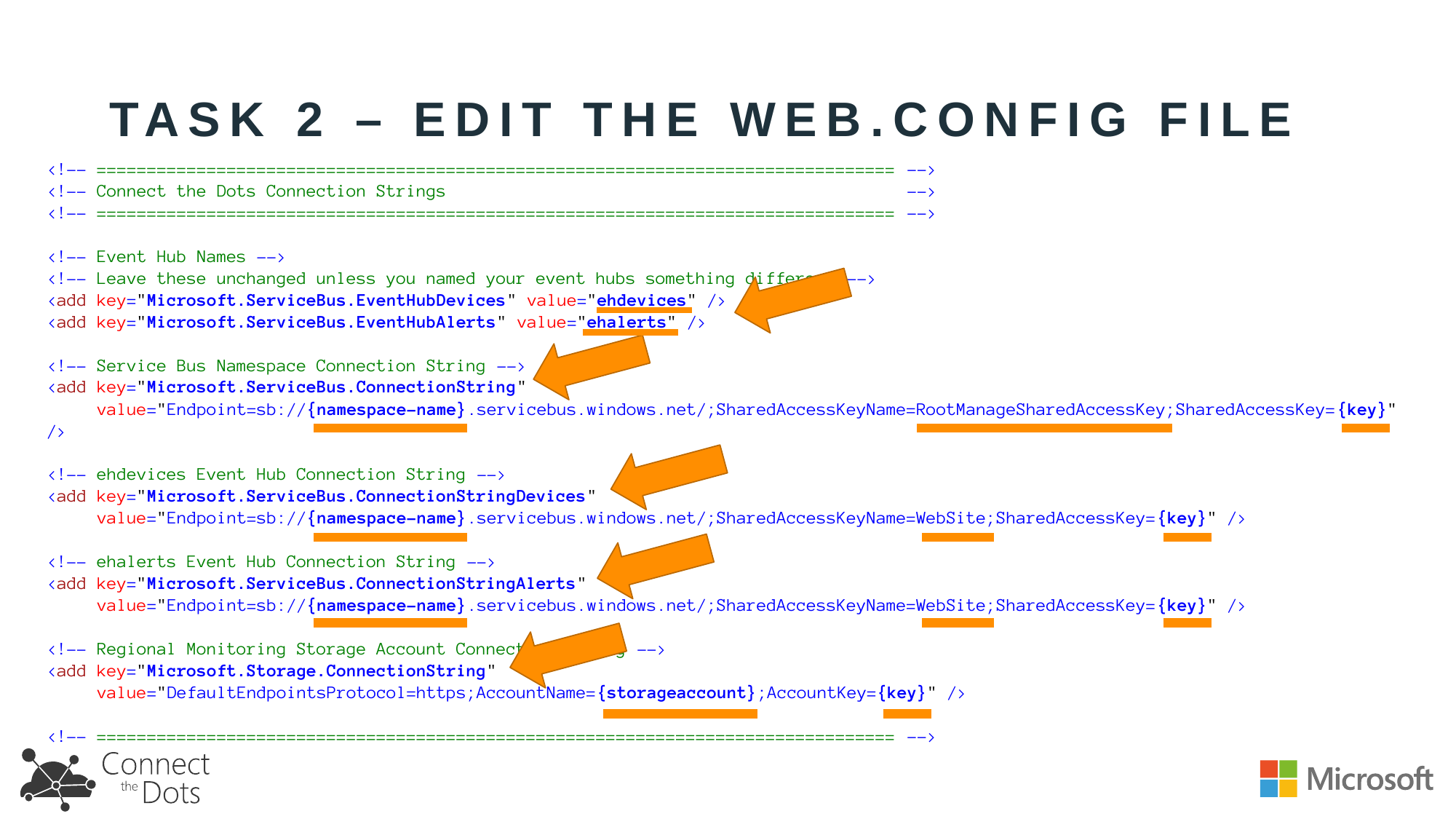

# Task 2 – Edit the Web.config file
<!-- ================================================================================ -->
<!-- Connect the Dots Connection Strings                                              -->
<!-- ================================================================================ -->

<!-- Event Hub Names -->
<!-- Leave these unchanged unless you named your event hubs something different -->
<add key="Microsoft.ServiceBus.EventHubDevices" value="ehdevices" />
<add key="Microsoft.ServiceBus.EventHubAlerts" value="ehalerts" />

<!-- Service Bus Namespace Connection String -->
<add key="Microsoft.ServiceBus.ConnectionString"
     value="Endpoint=sb://{namespace-name}.servicebus.windows.net/;SharedAccessKeyName=RootManageSharedAccessKey;SharedAccessKey={key}" />

<!-- ehdevices Event Hub Connection String -->
<add key="Microsoft.ServiceBus.ConnectionStringDevices"
     value="Endpoint=sb://{namespace-name}.servicebus.windows.net/;SharedAccessKeyName=WebSite;SharedAccessKey={key}" />

<!-- ehalerts Event Hub Connection String -->
<add key="Microsoft.ServiceBus.ConnectionStringAlerts"
     value="Endpoint=sb://{namespace-name}.servicebus.windows.net/;SharedAccessKeyName=WebSite;SharedAccessKey={key}" />

<!-- Regional Monitoring Storage Account Connection String -->
<add key="Microsoft.Storage.ConnectionString"
     value="DefaultEndpointsProtocol=https;AccountName={storageaccount};AccountKey={key}" />

<!-- ================================================================================ -->